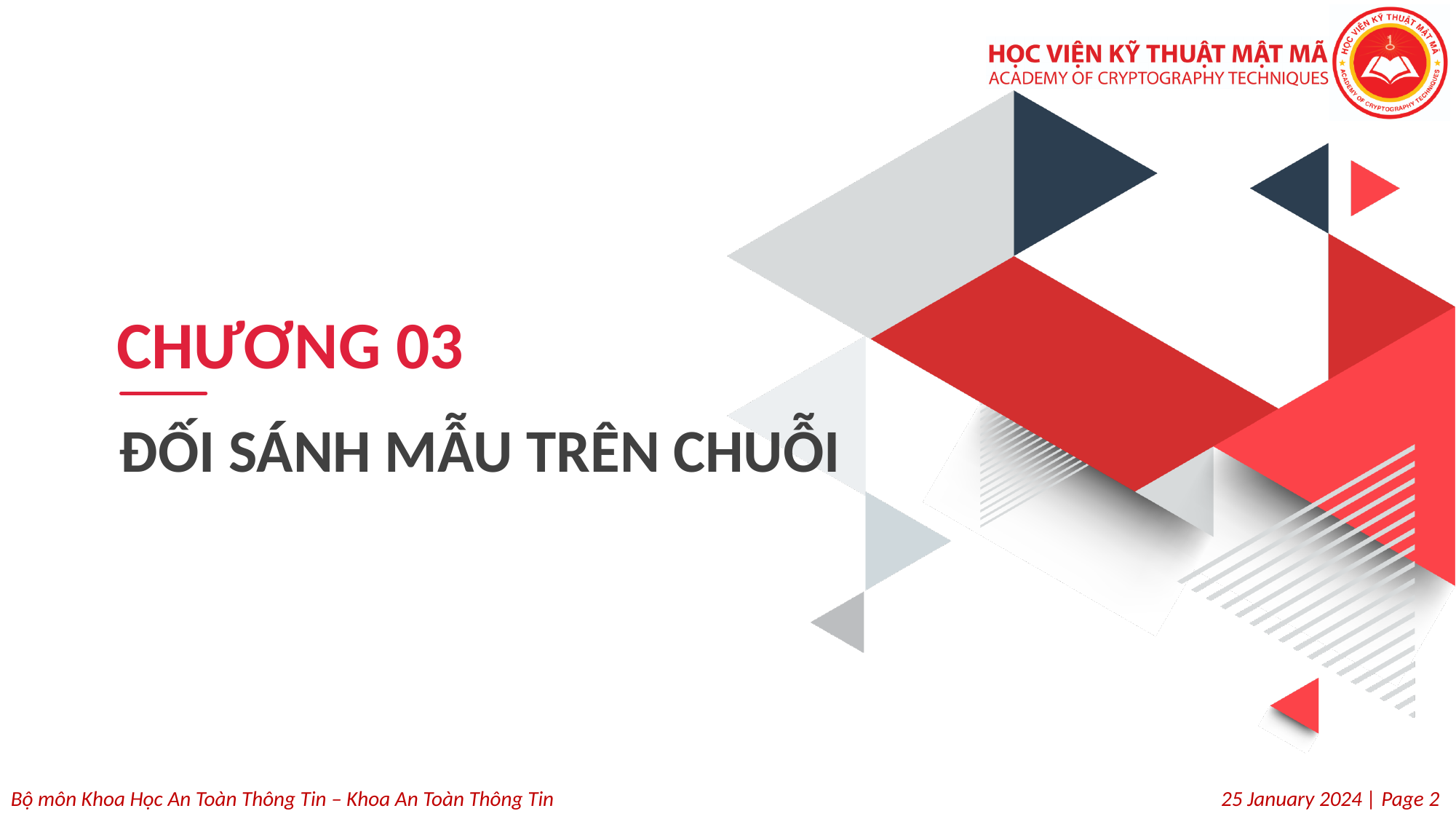

CHƯƠNG 03
ĐỐI SÁNH MẪU TRÊN CHUỖI